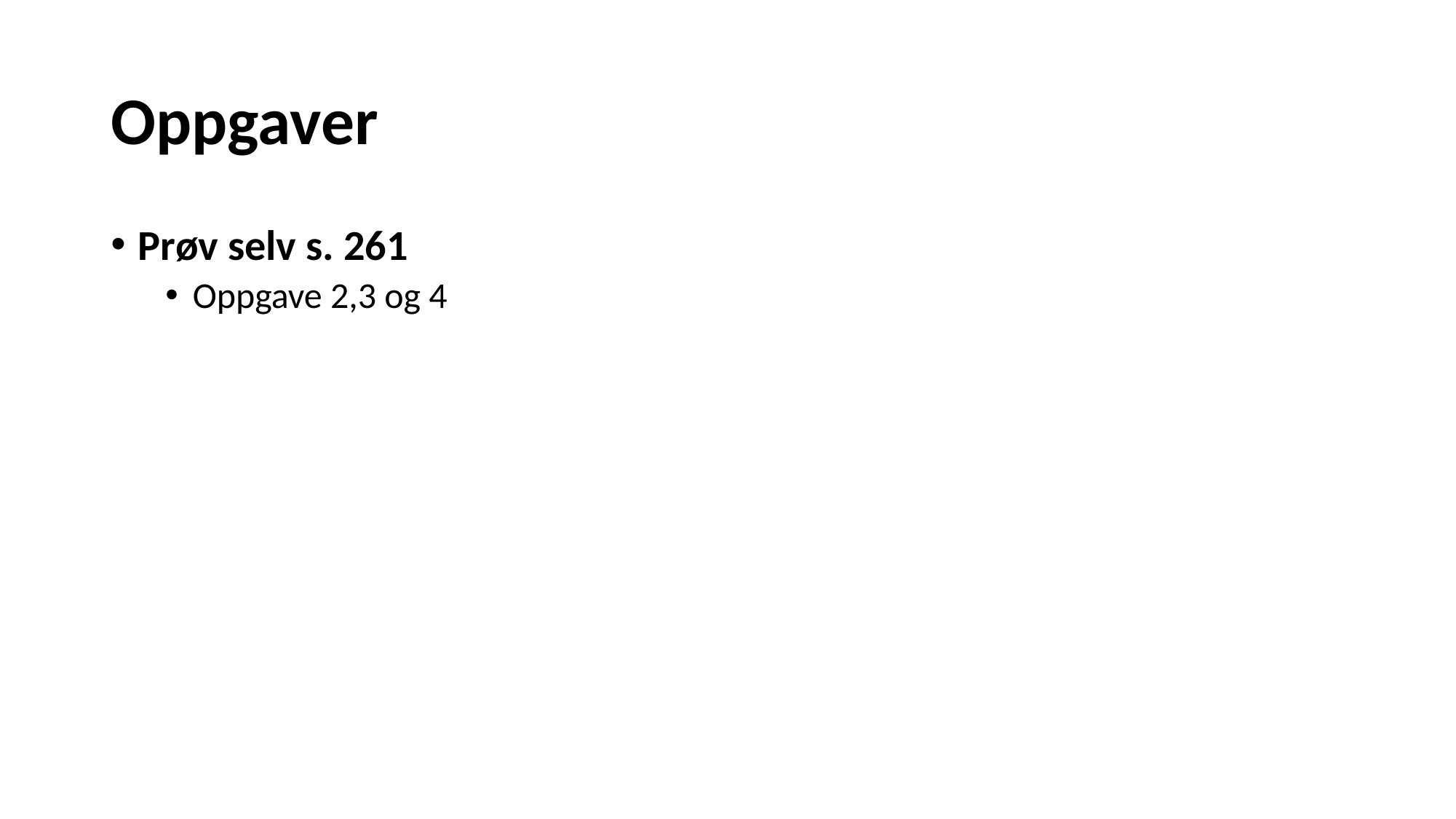

# Oppgaver
Prøv selv s. 261
Oppgave 2,3 og 4